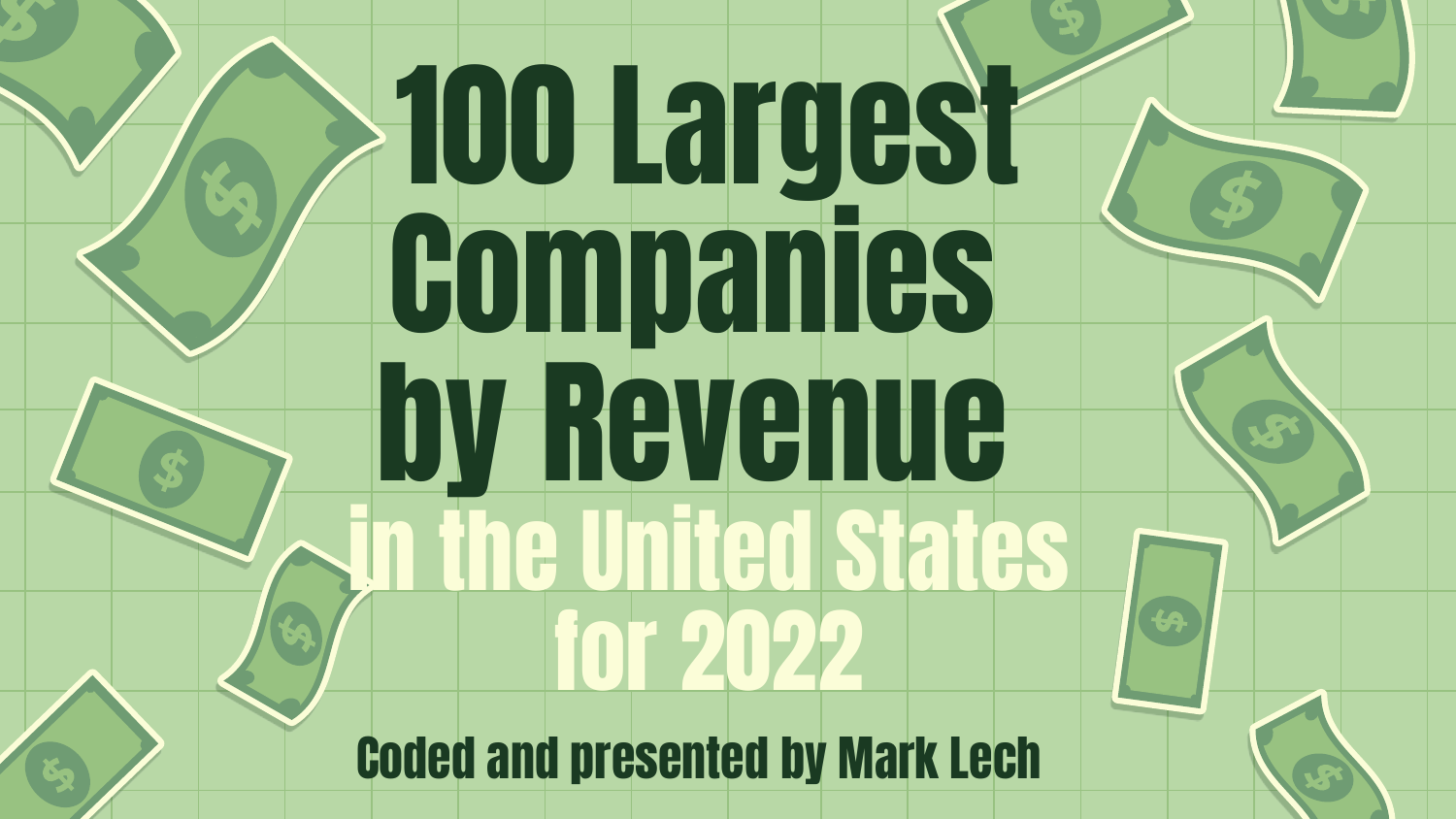

# 100 Largest Companies by Revenue in the United States for 2022
 Coded and presented by Mark Lech